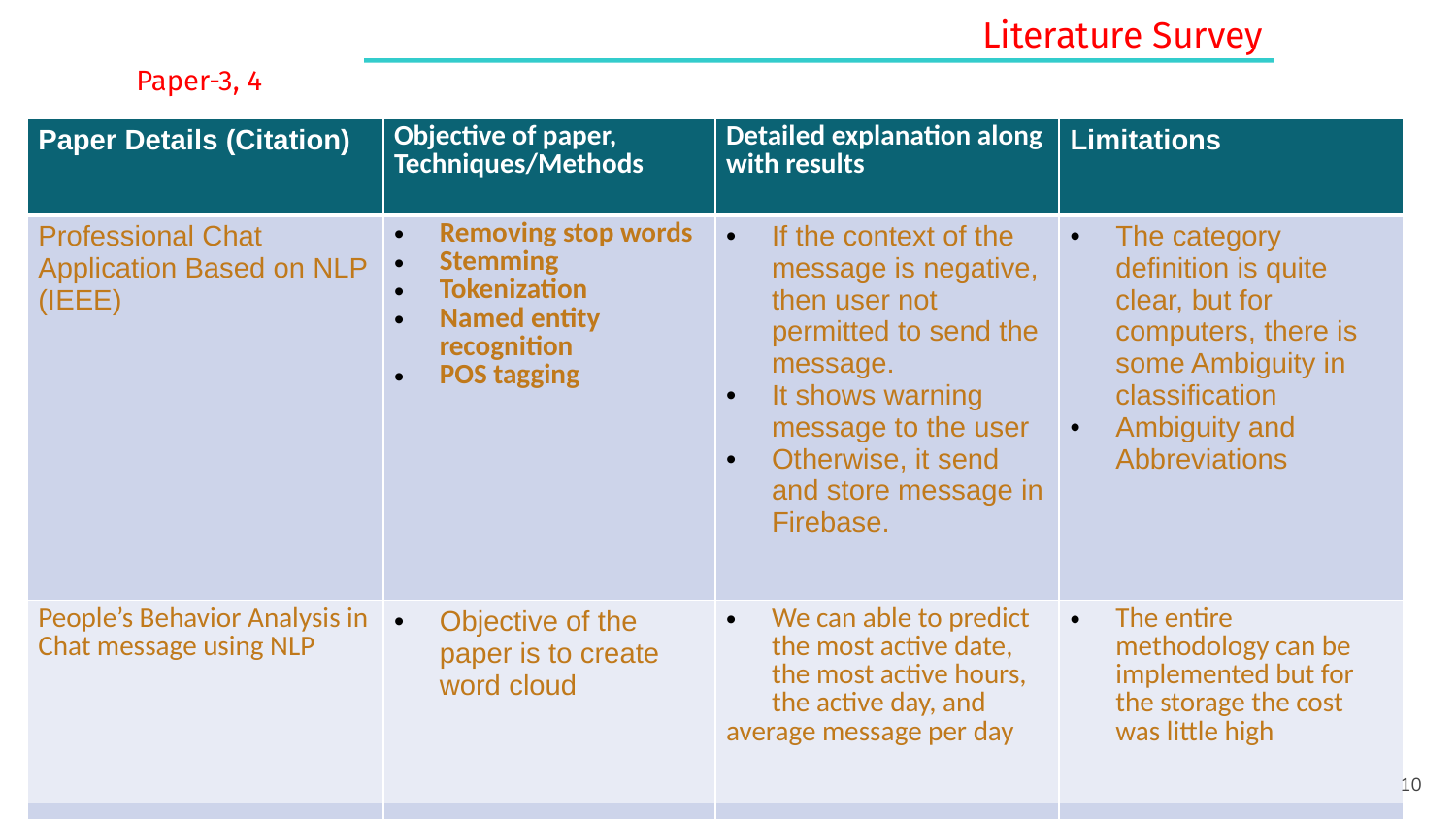

Literature Survey
Paper-3, 4

| Paper Details (Citation) | Objective of paper, Techniques/Methods | Detailed explanation along with results | Limitations |
| --- | --- | --- | --- |
| Professional Chat Application Based on NLP (IEEE) | Removing stop words Stemming Tokenization Named entity recognition POS tagging | If the context of the message is negative, then user not permitted to send the message. It shows warning message to the user Otherwise, it send and store message in Firebase. | The category definition is quite clear, but for computers, there is some Ambiguity in classification Ambiguity and Abbreviations |
| People’s Behavior Analysis in Chat message using NLP | Objective of the paper is to create word cloud | We can able to predict the most active date, the most active hours, the active day, and average message per day | The entire methodology can be implemented but for the storage the cost was little high |
|  |  |  |  |
10